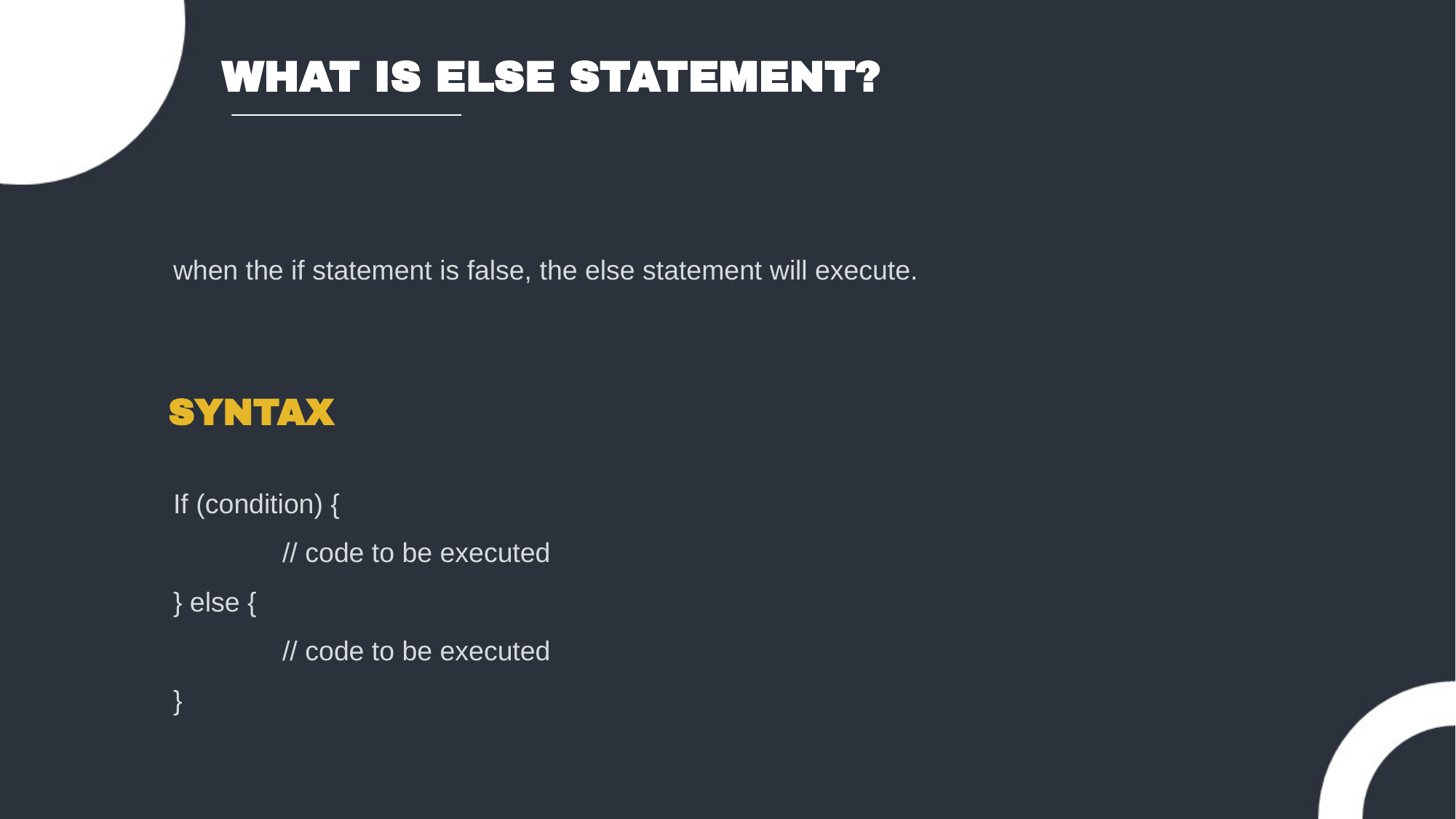

WHAT IS ELSE STATEMENT?
when the if statement is false, the else statement will execute.
SYNTAX
If (condition) {
	// code to be executed
} else {
	// code to be executed
}